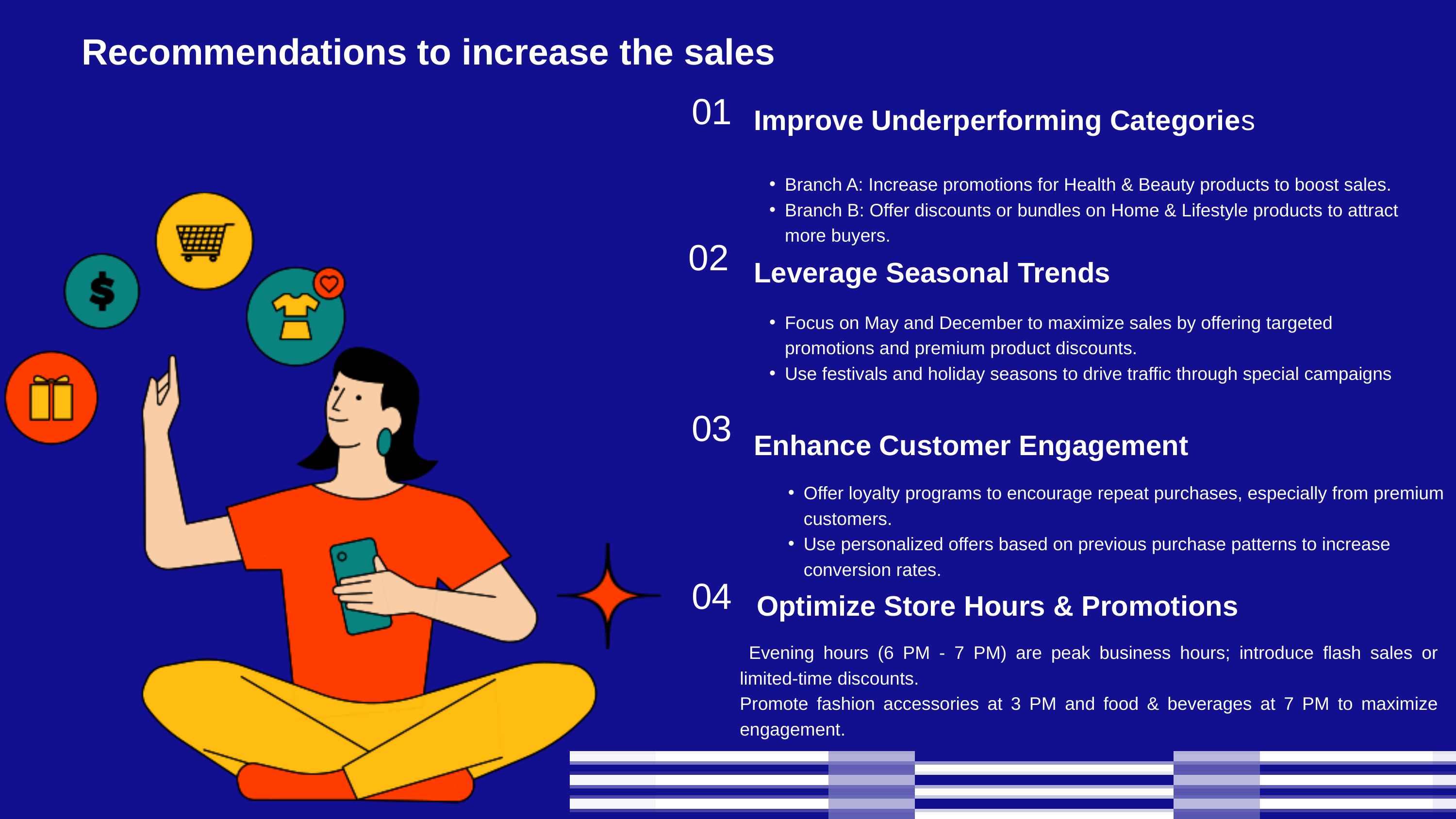

Recommendations to increase the sales
01
Improve Underperforming Categories

Branch A: Increase promotions for Health & Beauty products to boost sales.
Branch B: Offer discounts or bundles on Home & Lifestyle products to attract more buyers.

02
Leverage Seasonal Trends

Focus on May and December to maximize sales by offering targeted promotions and premium product discounts.
Use festivals and holiday seasons to drive traffic through special campaigns

Enhance Customer Engagement

03
Offer loyalty programs to encourage repeat purchases, especially from premium customers.
Use personalized offers based on previous purchase patterns to increase conversion rates.

04
Optimize Store Hours & Promotions
 Evening hours (6 PM - 7 PM) are peak business hours; introduce flash sales or limited-time discounts.
Promote fashion accessories at 3 PM and food & beverages at 7 PM to maximize engagement.